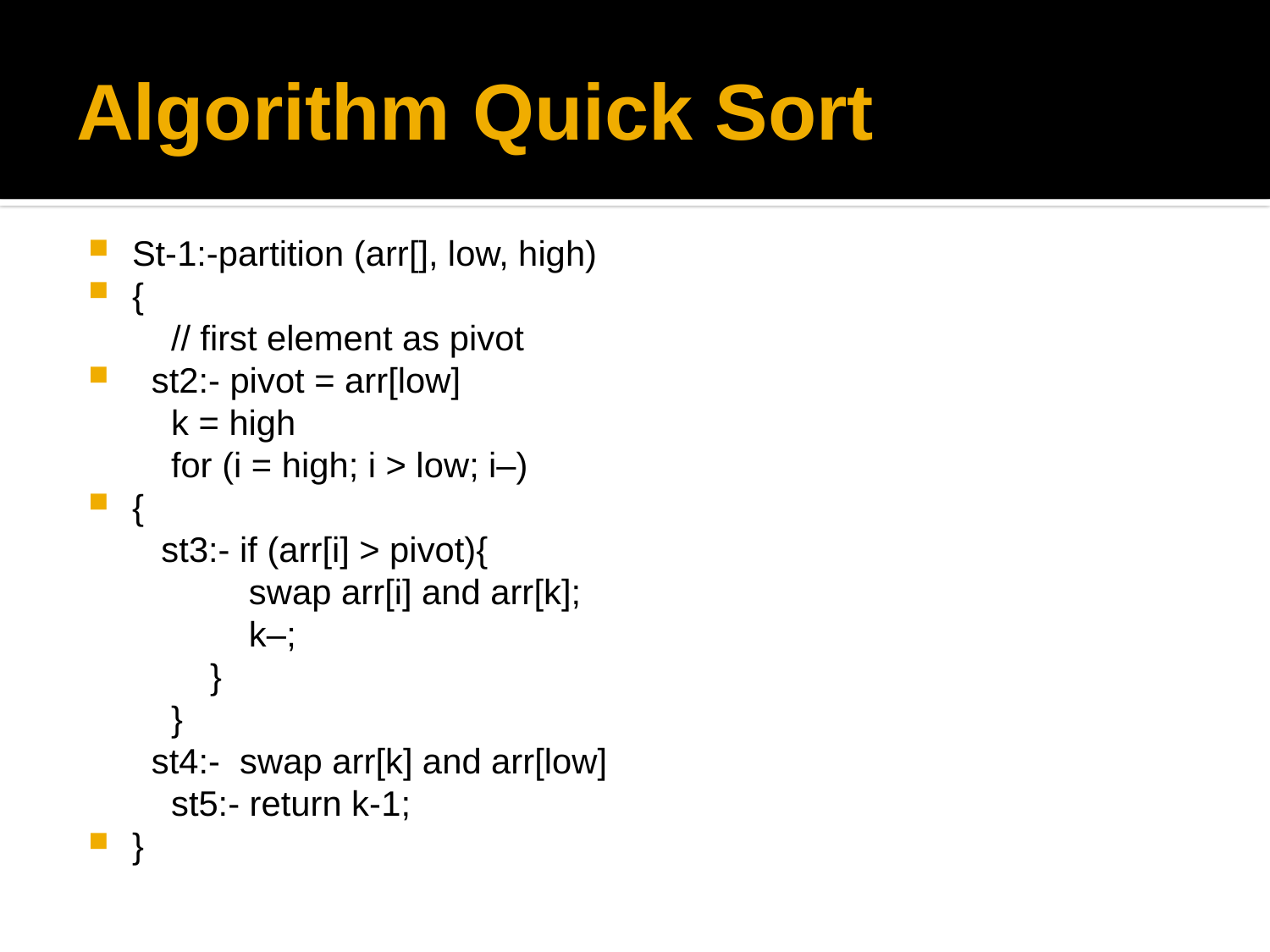

# Algorithm Quick Sort
St-1:-partition (arr[], low, high)
{
    // first element as pivot
  st2:- pivot = arr[low]
    k = high
    for (i = high; i > low; i–)
{
   st3:- if (arr[i] > pivot){
            swap arr[i] and arr[k];
            k–;
        }
    }
  st4:-  swap arr[k] and arr[low]
    st5:- return k-1;
}